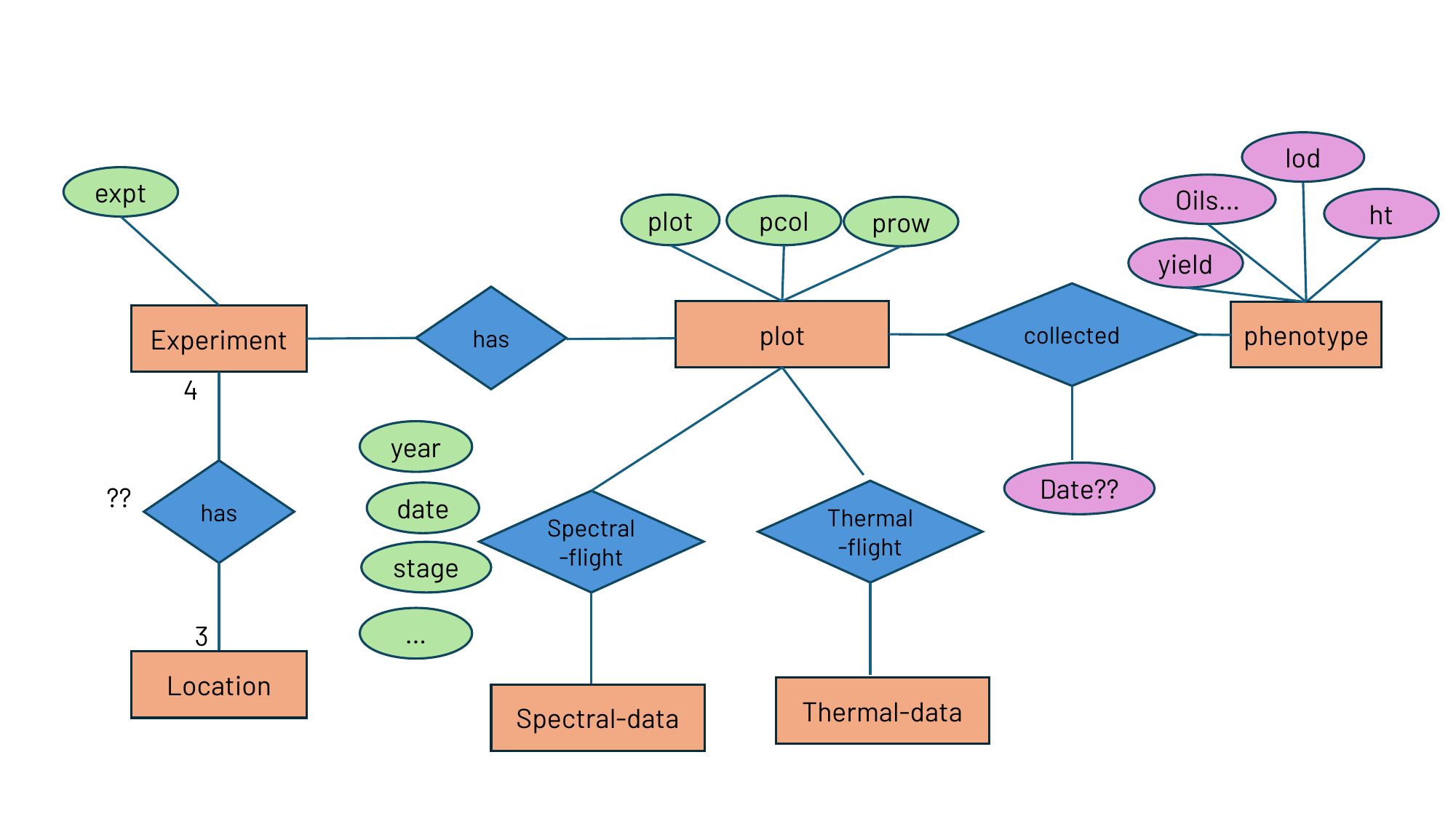

lod
expt
Oils…
ht
plot
pcol
prow
yield
collected
has
plot
phenotype
Experiment
4
year
has
Date??
??
Thermal-flight
date
Spectral-flight
stage
…
3
Location
Thermal-data
Spectral-data